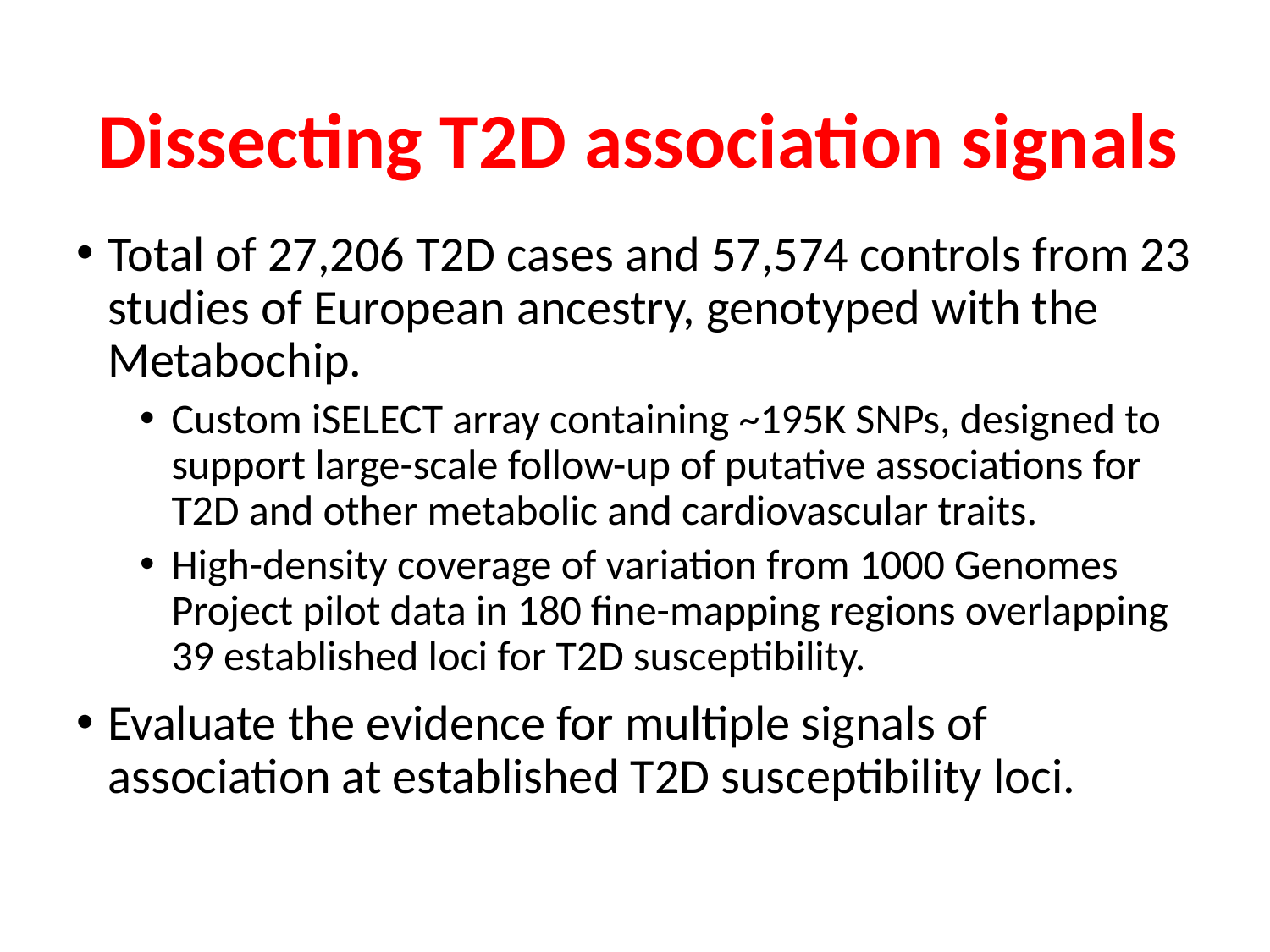

# Dissecting T2D association signals
Total of 27,206 T2D cases and 57,574 controls from 23 studies of European ancestry, genotyped with the Metabochip.
Custom iSELECT array containing ~195K SNPs, designed to support large-scale follow-up of putative associations for T2D and other metabolic and cardiovascular traits.
High-density coverage of variation from 1000 Genomes Project pilot data in 180 fine-mapping regions overlapping 39 established loci for T2D susceptibility.
Evaluate the evidence for multiple signals of association at established T2D susceptibility loci.